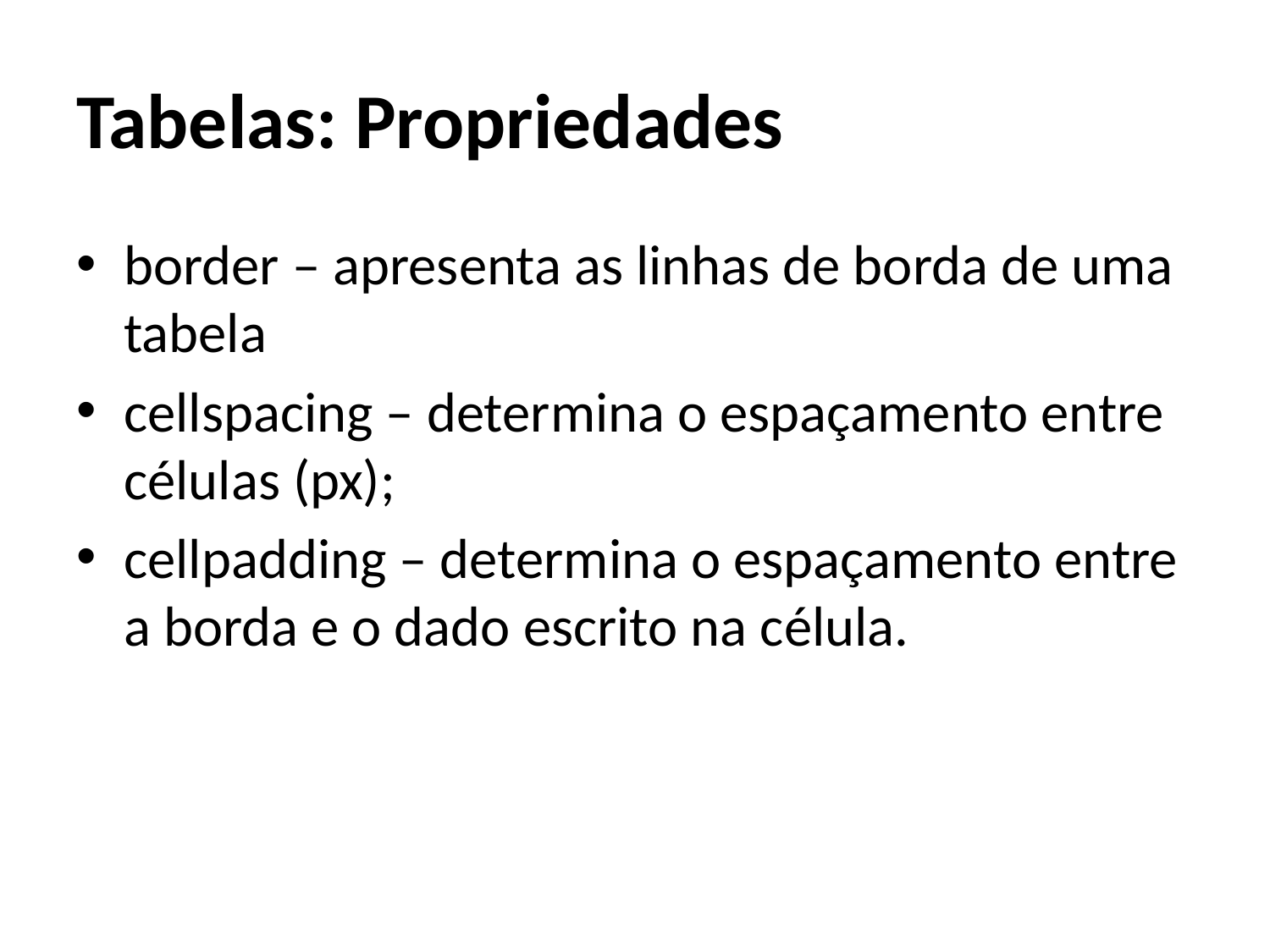

# Tabelas: Propriedades
border – apresenta as linhas de borda de uma tabela
cellspacing – determina o espaçamento entre células (px);
cellpadding – determina o espaçamento entre a borda e o dado escrito na célula.